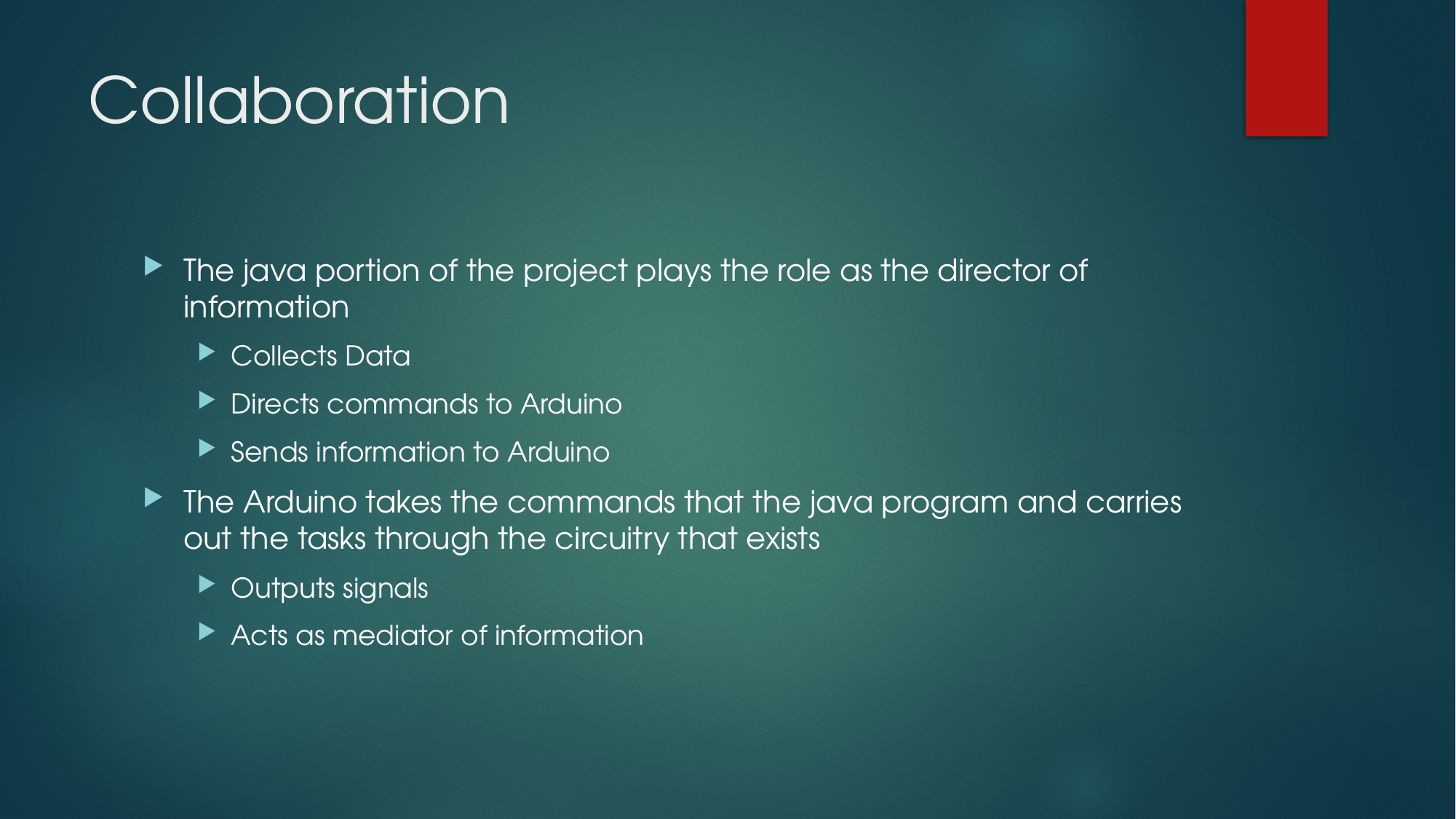

# Collaboration
The java portion of the project plays the role as the director of information
Collects Data
Directs commands to Arduino
Sends information to Arduino
The Arduino takes the commands that the java program and carries out the tasks through the circuitry that exists
Outputs signals
Acts as mediator of information